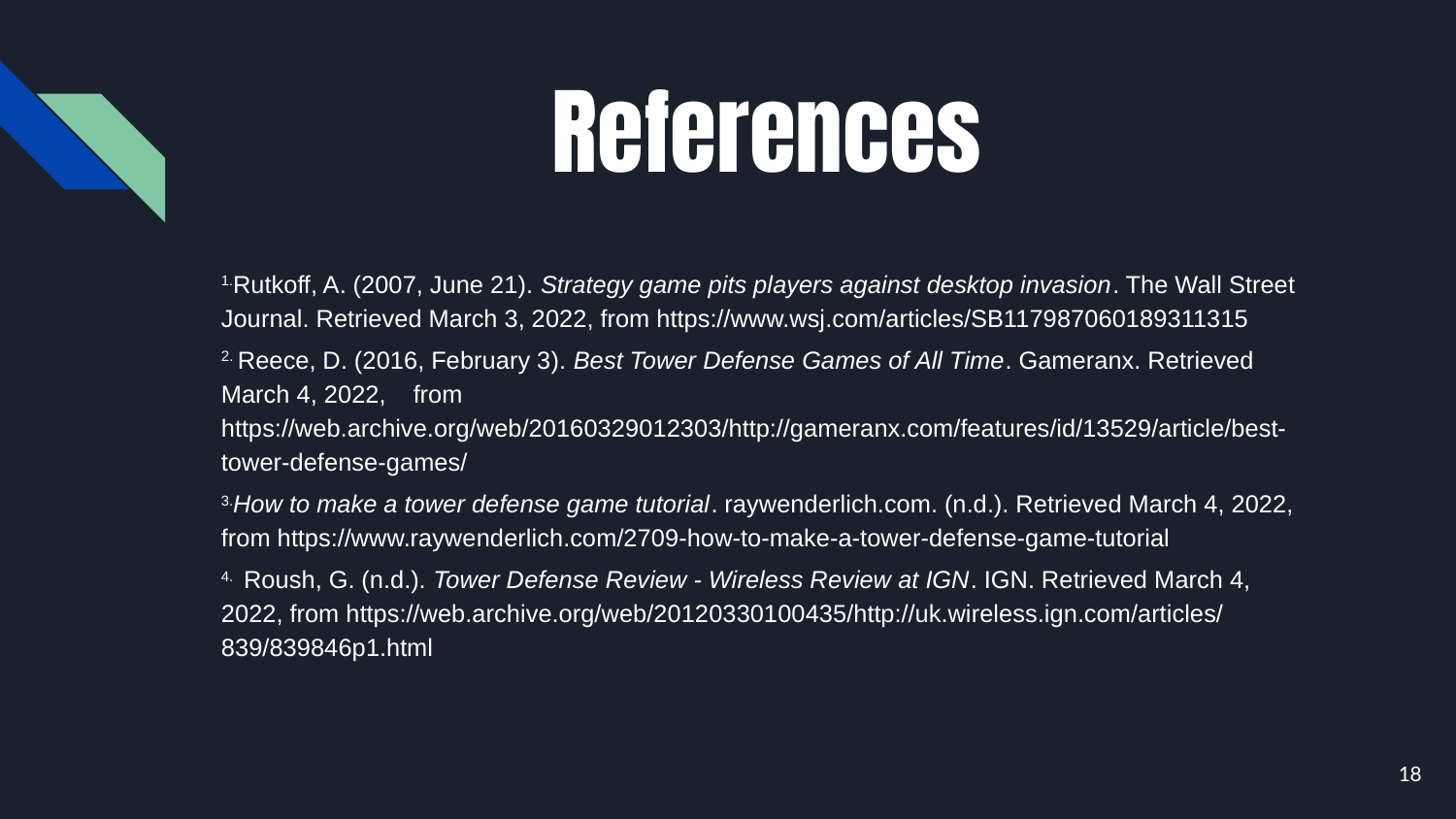

# References
1.Rutkoff, A. (2007, June 21). Strategy game pits players against desktop invasion. The Wall Street Journal. Retrieved March 3, 2022, from https://www.wsj.com/articles/SB117987060189311315
2. Reece, D. (2016, February 3). Best Tower Defense Games of All Time. Gameranx. Retrieved March 4, 2022,	from https://web.archive.org/web/20160329012303/http://gameranx.com/features/id/13529/article/best-tower-defense-games/
3.How to make a tower defense game tutorial. raywenderlich.com. (n.d.). Retrieved March 4, 2022, from https://www.raywenderlich.com/2709-how-to-make-a-tower-defense-game-tutorial
4.  Roush, G. (n.d.). Tower Defense Review - Wireless Review at IGN. IGN. Retrieved March 4, 2022, from https://web.archive.org/web/20120330100435/http://uk.wireless.ign.com/articles/839/839846p1.html

18